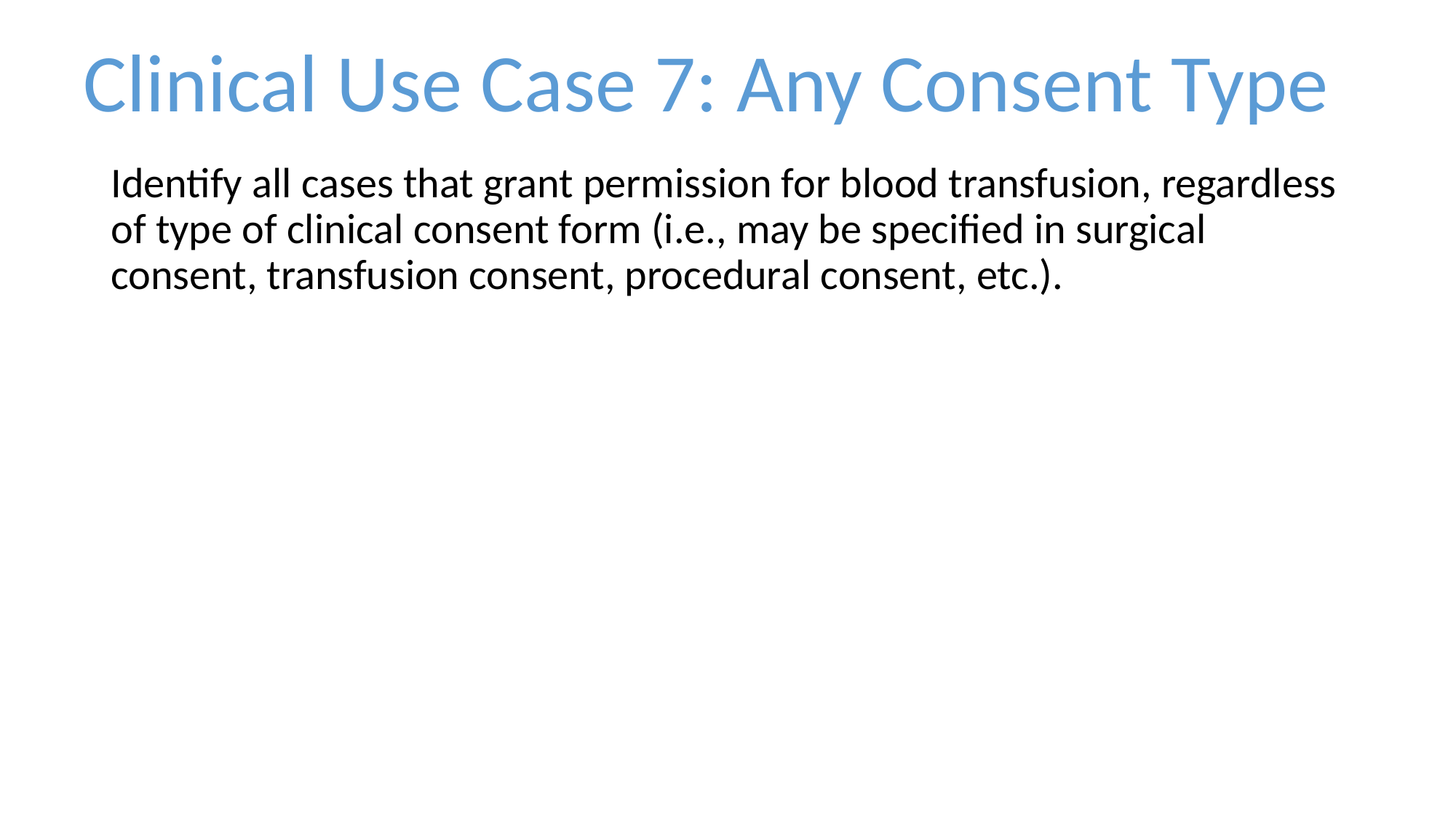

Clinical Use Case 7: Any Consent Type
Identify all cases that grant permission for blood transfusion, regardless of type of clinical consent form (i.e., may be specified in surgical consent, transfusion consent, procedural consent, etc.).